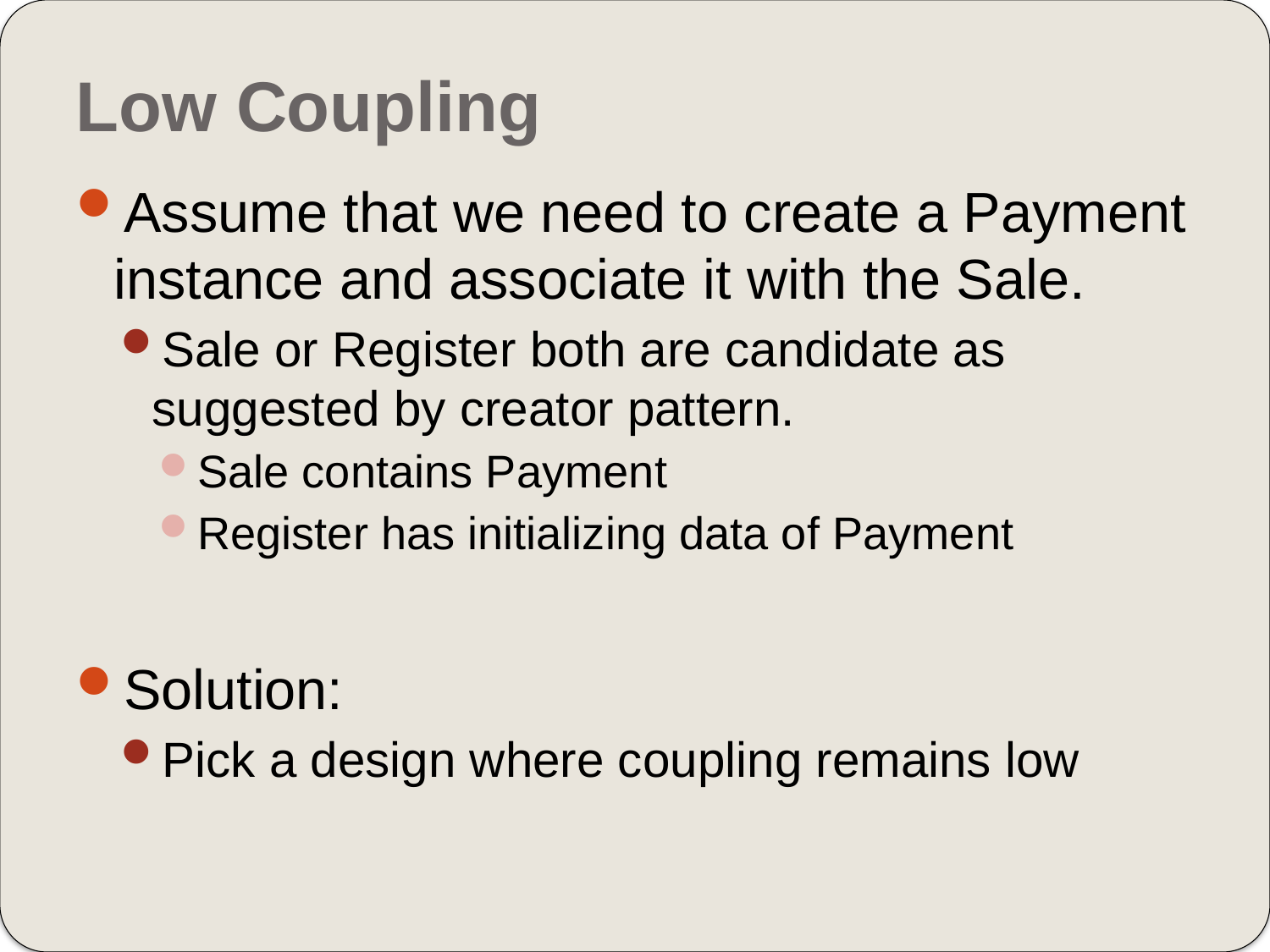

# Low Coupling
Assume that we need to create a Payment instance and associate it with the Sale.
Sale or Register both are candidate as suggested by creator pattern.
Sale contains Payment
Register has initializing data of Payment

Solution:
Pick a design where coupling remains low